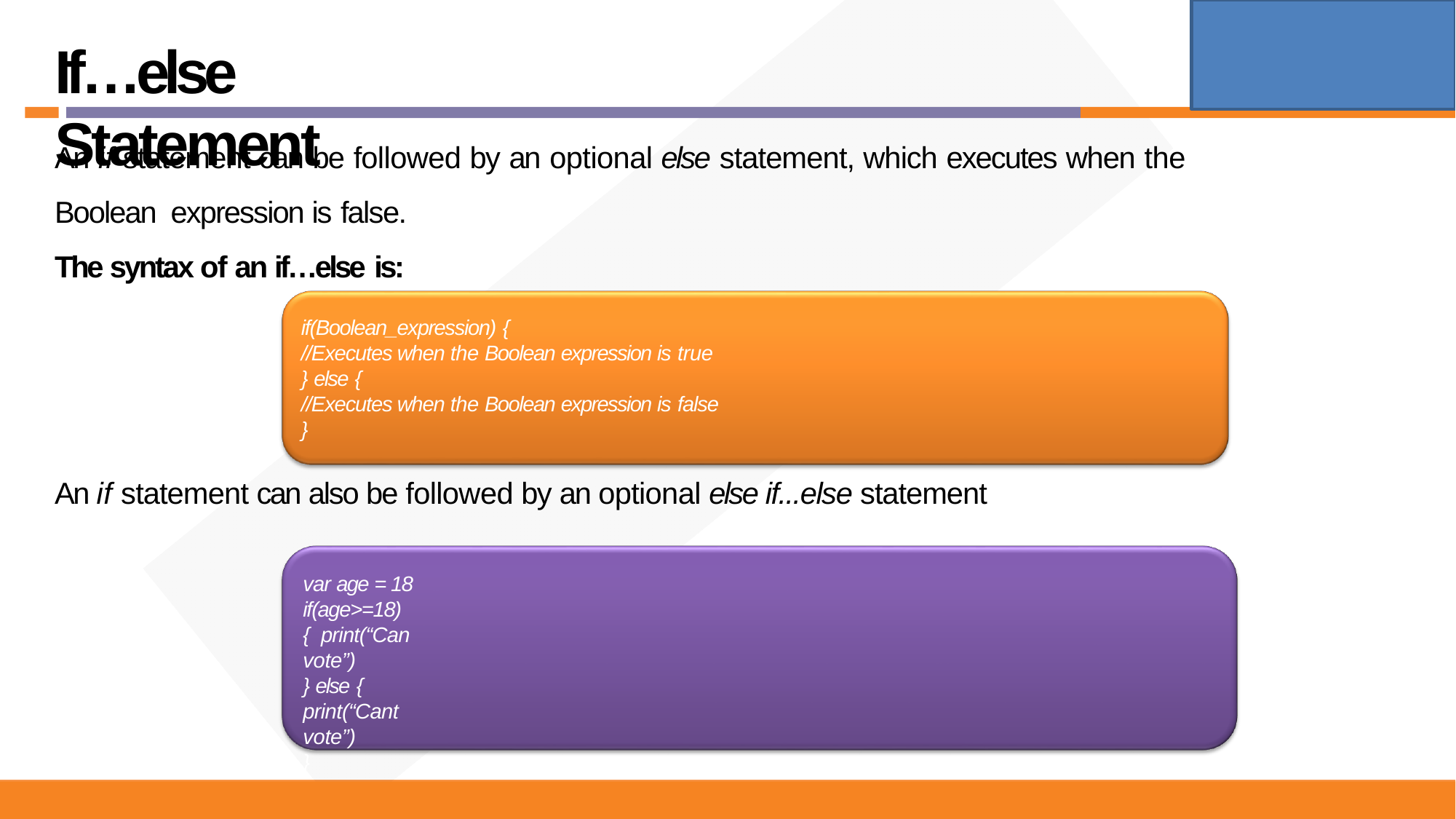

# If…else Statement
An if statement can be followed by an optional else statement, which executes when the Boolean  expression is false.
The syntax of an if…else is:

if(Boolean_expression) {
//Executes when the Boolean expression is true
} else {
//Executes when the Boolean expression is false
}

An if statement can also be followed by an optional else if...else statement

var age = 18  if(age>=18) {  print(“Can vote”)
} else {
print(“Cant vote”)
}